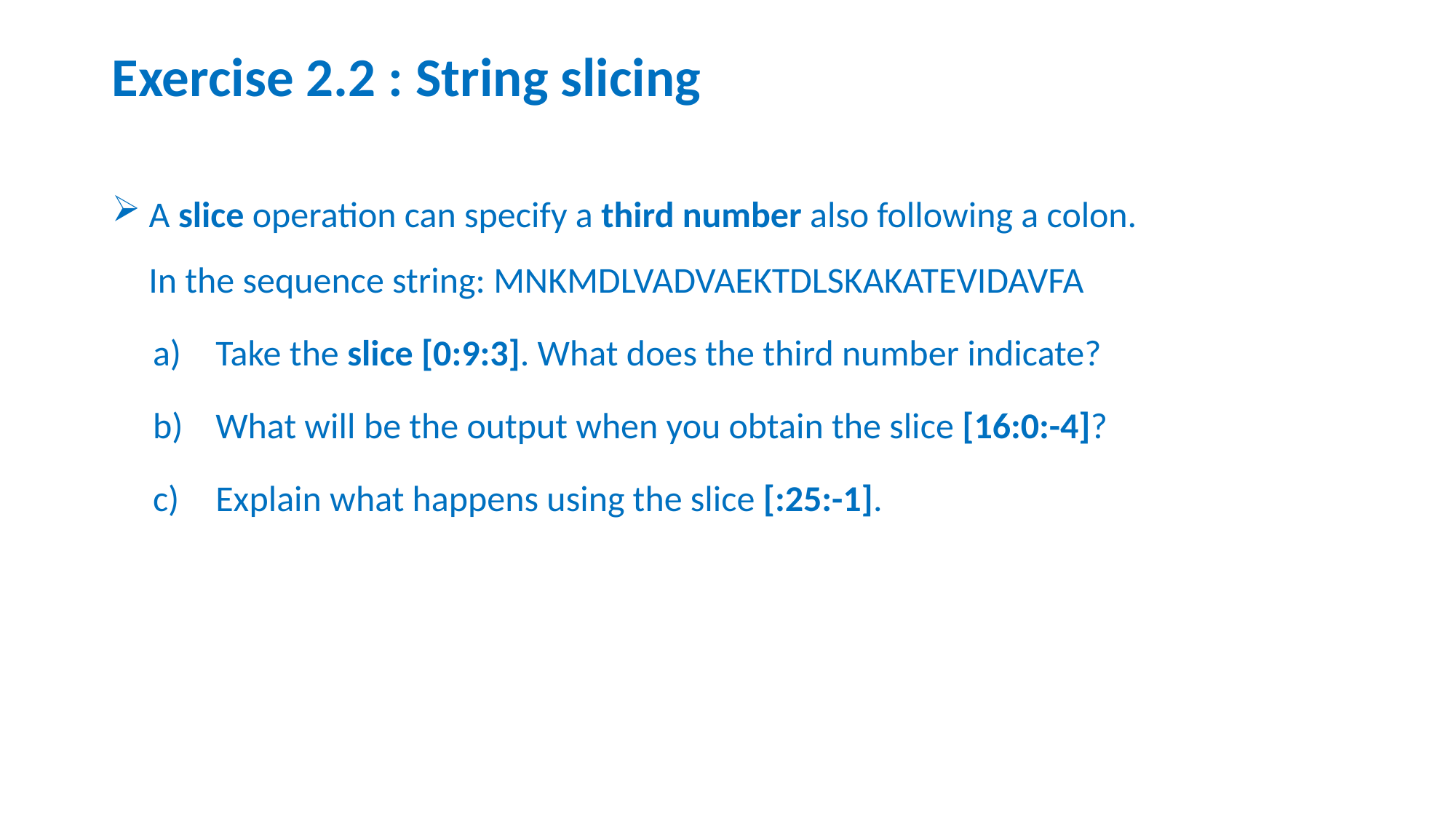

# Exercise 2.2 : String slicing
 A slice operation can specify a third number also following a colon.
  In the sequence string: MNKMDLVADVAEKTDLSKAKATEVIDAVFA
 Take the slice [0:9:3]. What does the third number indicate?
 What will be the output when you obtain the slice [16:0:-4]?
 Explain what happens using the slice [:25:-1].